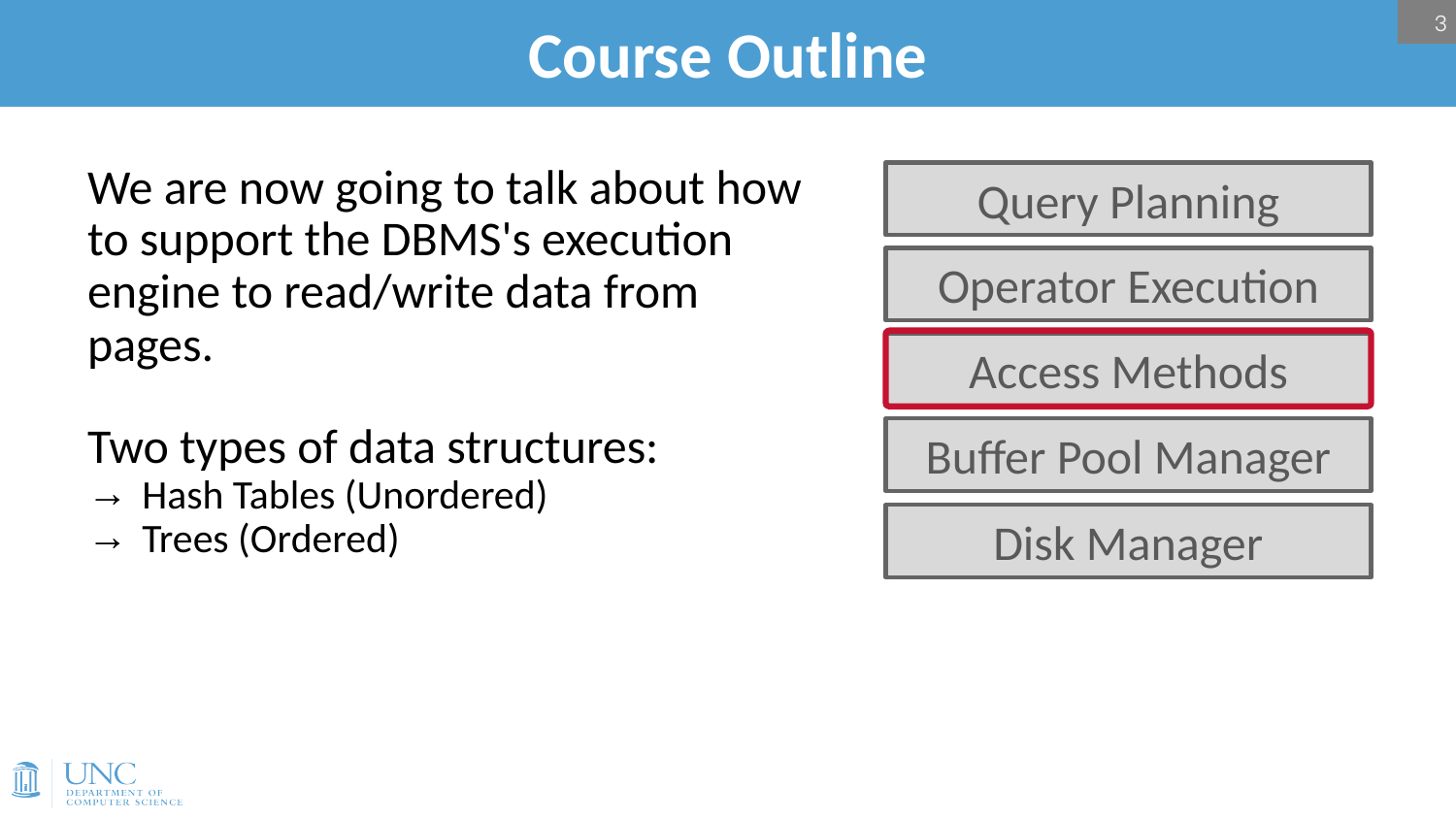

3
# Course Outline
We are now going to talk about how to support the DBMS's execution engine to read/write data from pages.

Two types of data structures:
Hash Tables (Unordered)
Trees (Ordered)

Query Planning

Operator Execution

Access Methods
Buffer Pool Manager
Disk Manager